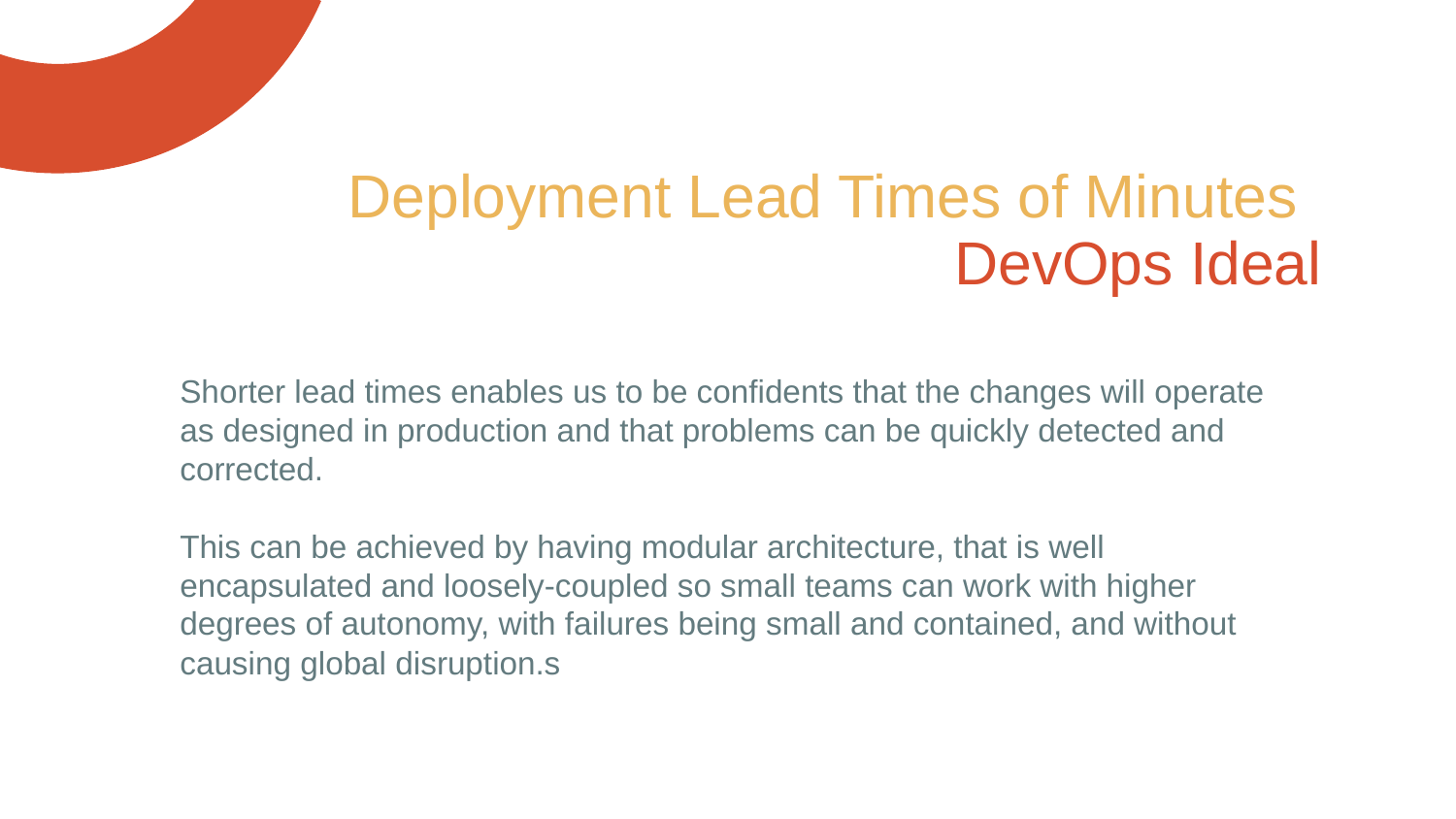

# Deployment Lead Times of Minutes
 DevOps Ideal
Shorter lead times enables us to be confidents that the changes will operate as designed in production and that problems can be quickly detected and corrected.

This can be achieved by having modular architecture, that is well encapsulated and loosely-coupled so small teams can work with higher degrees of autonomy, with failures being small and contained, and without causing global disruption.s